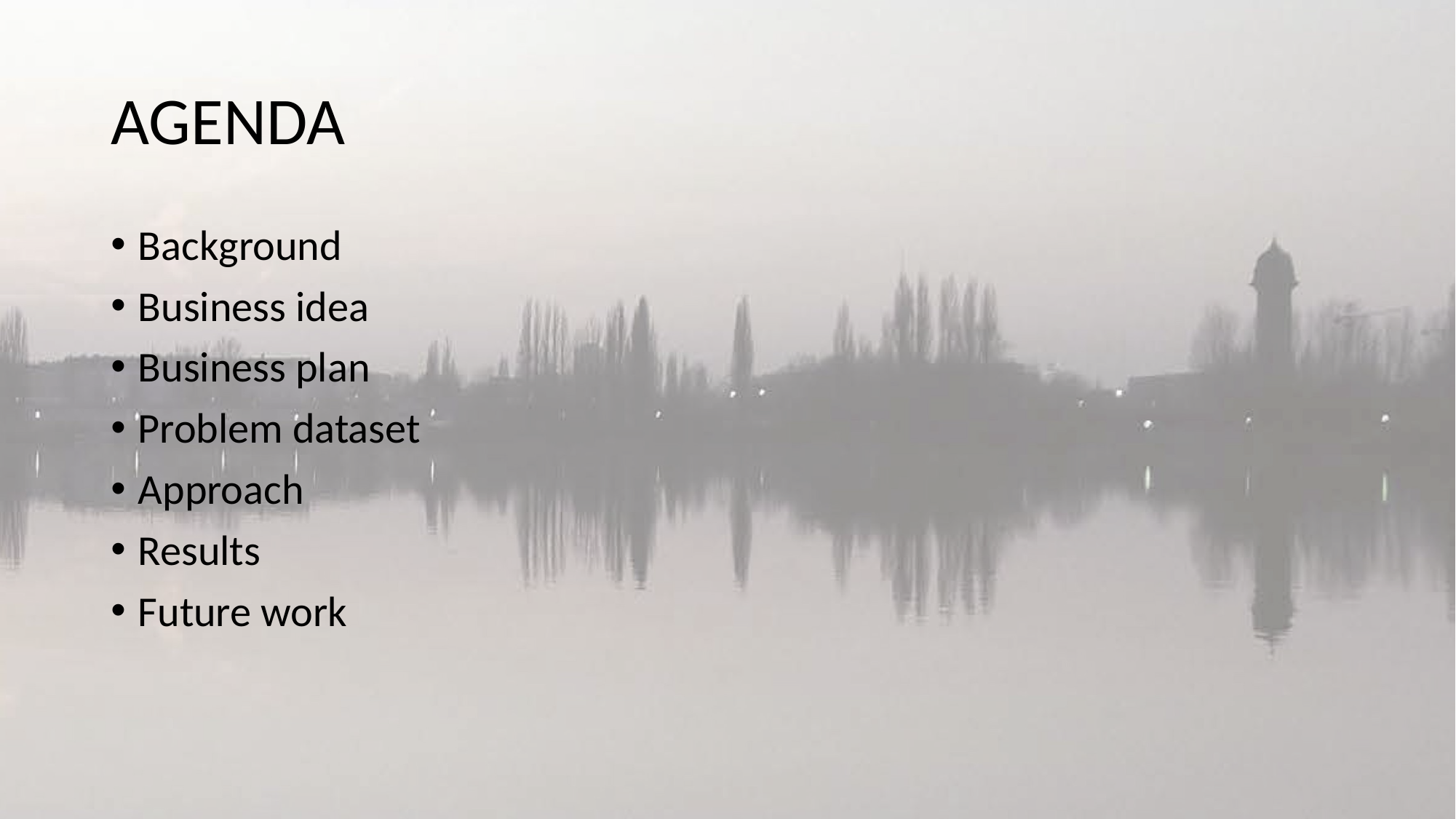

# AGENDA
Background
Business idea
Business plan
Problem dataset
Approach
Results
Future work